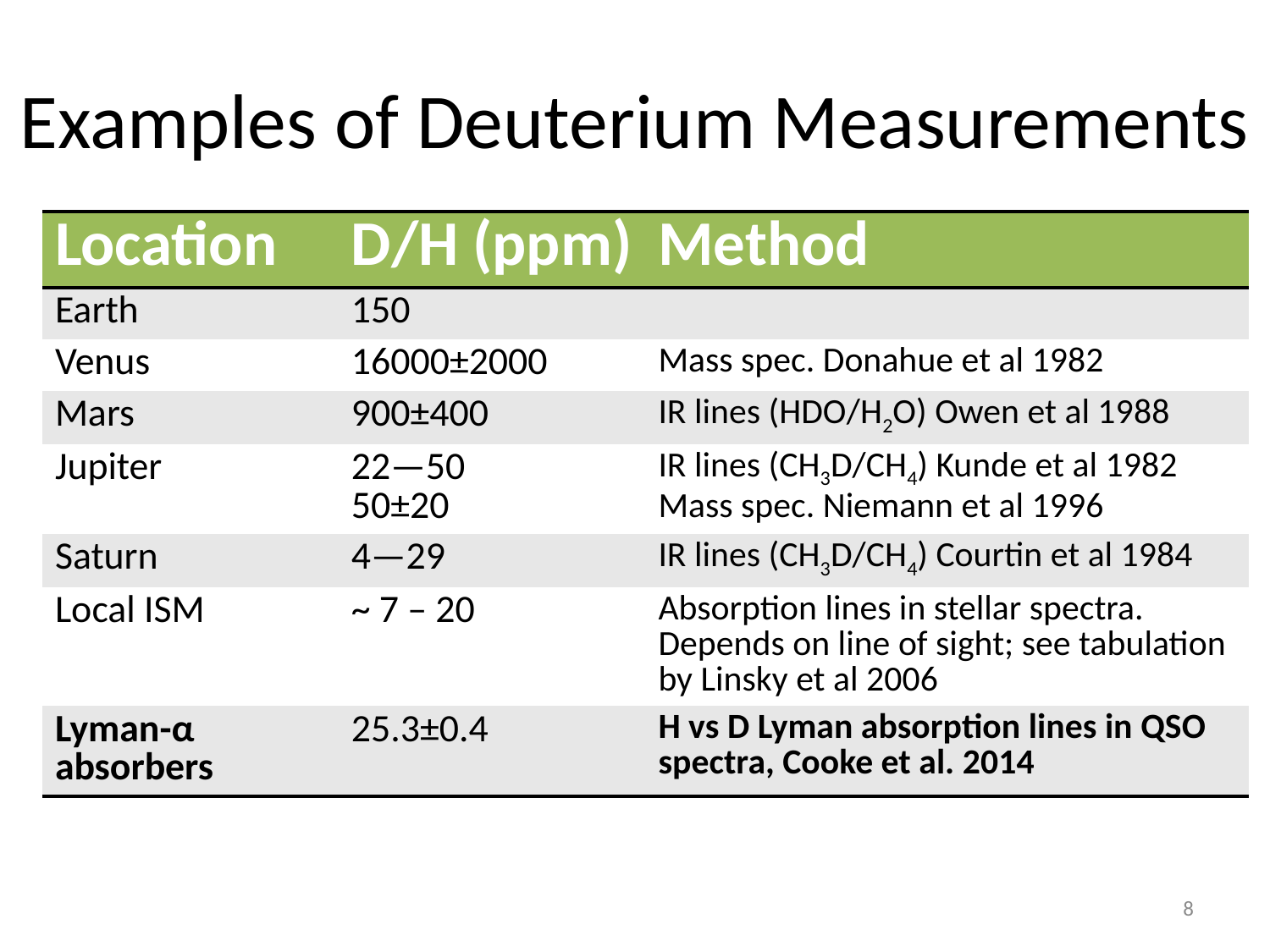

# Examples of Deuterium Measurements
| Location | D/H (ppm) | Method |
| --- | --- | --- |
| Earth | 150 |  |
| Venus | 16000±2000 | Mass spec. Donahue et al 1982 |
| Mars | 900±400 | IR lines (HDO/H2O) Owen et al 1988 |
| Jupiter | 22—50 50±20 | IR lines (CH3D/CH4) Kunde et al 1982 Mass spec. Niemann et al 1996 |
| Saturn | 4—29 | IR lines (CH3D/CH4) Courtin et al 1984 |
| Local ISM | ~ 7 – 20 | Absorption lines in stellar spectra. Depends on line of sight; see tabulation by Linsky et al 2006 |
| Lyman-α absorbers | 25.3±0.4 | H vs D Lyman absorption lines in QSO spectra, Cooke et al. 2014 |
8